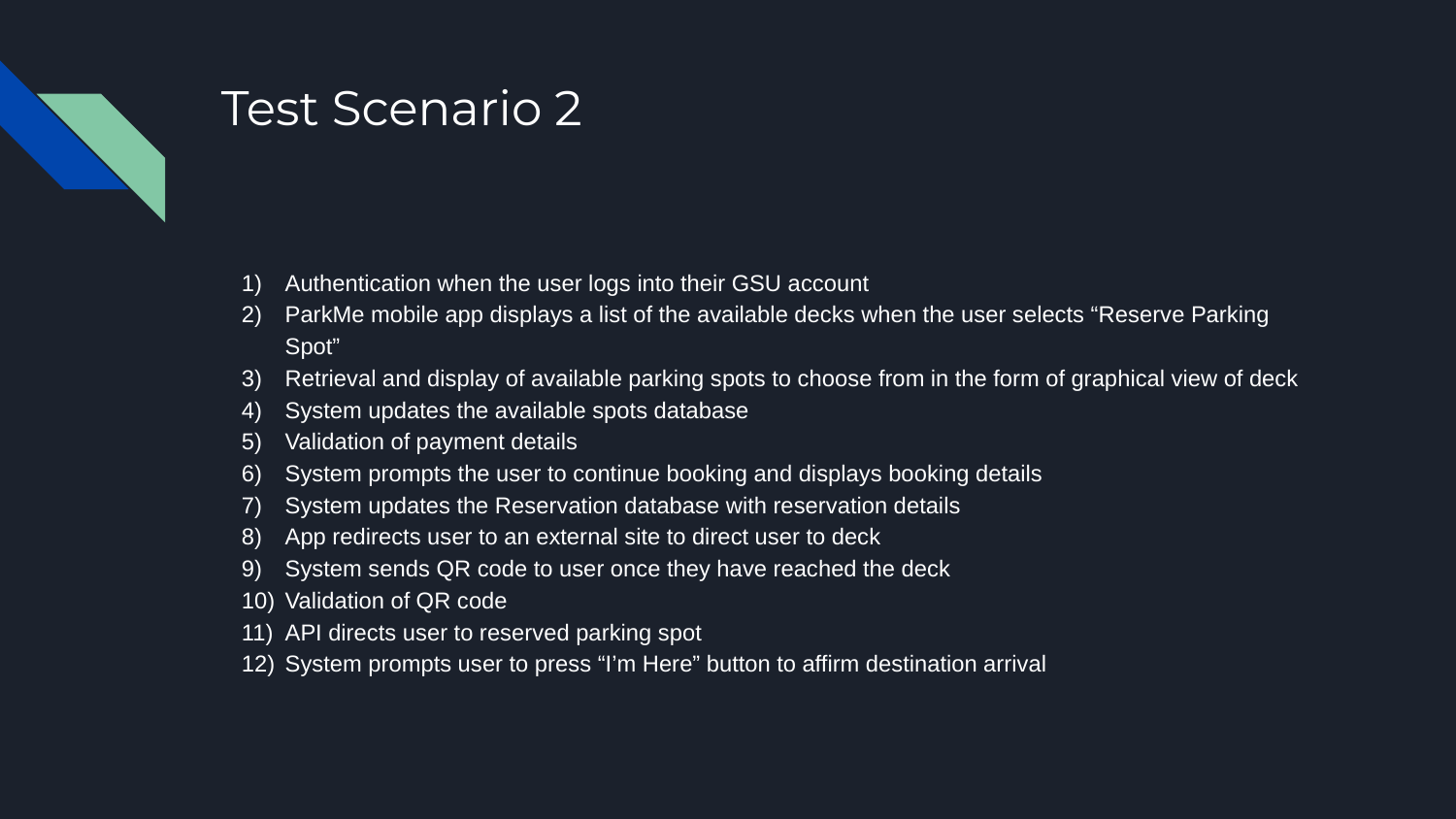

# Test Scenario 2

Authentication when the user logs into their GSU account
ParkMe mobile app displays a list of the available decks when the user selects “Reserve Parking Spot”
Retrieval and display of available parking spots to choose from in the form of graphical view of deck
System updates the available spots database
Validation of payment details
System prompts the user to continue booking and displays booking details
System updates the Reservation database with reservation details
App redirects user to an external site to direct user to deck
System sends QR code to user once they have reached the deck
Validation of QR code
API directs user to reserved parking spot
System prompts user to press “I’m Here” button to affirm destination arrival